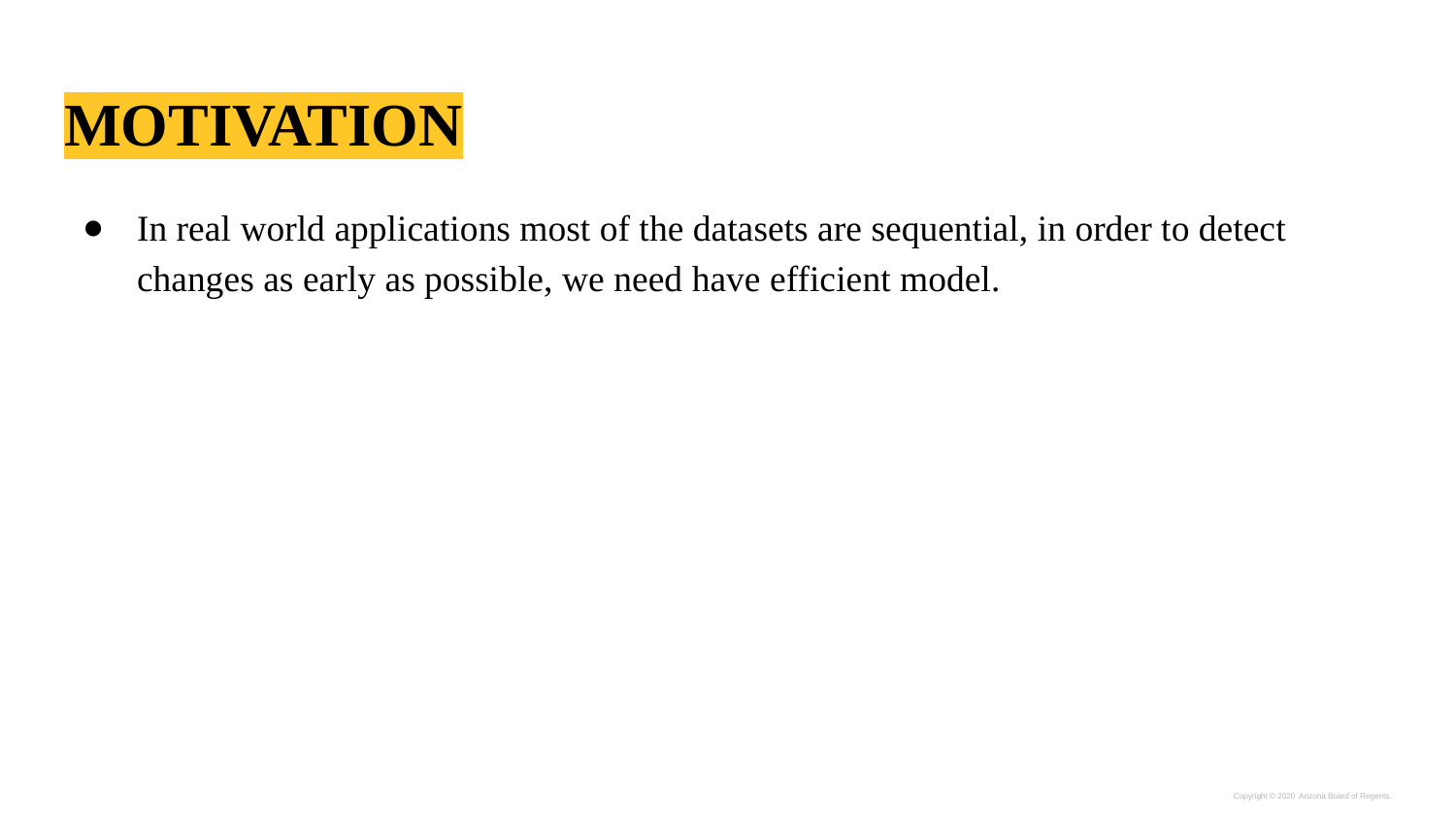

# MOTIVATION
In real world applications most of the datasets are sequential, in order to detect changes as early as possible, we need have efficient model.